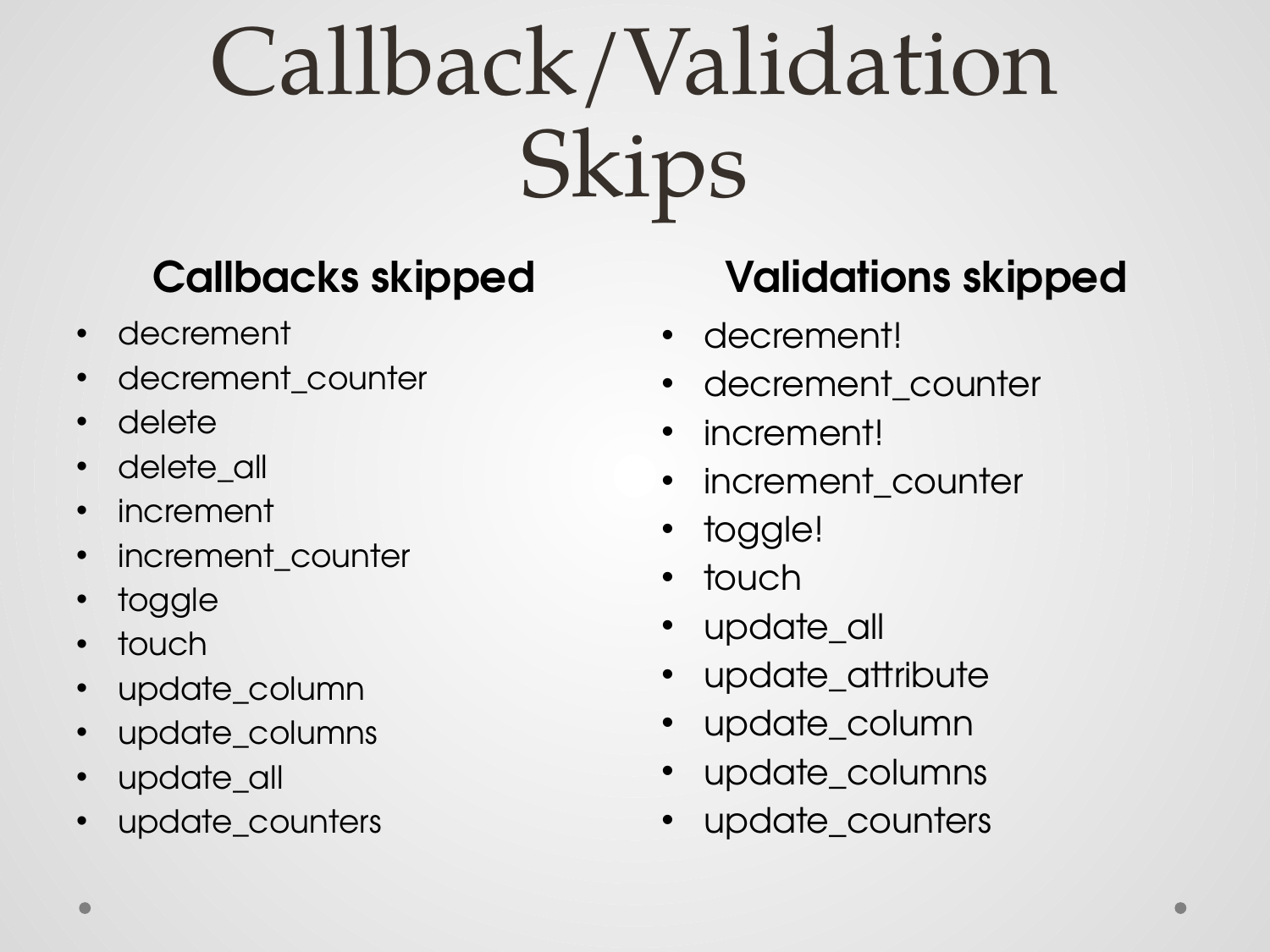

# Callback/Validation Skips
Callbacks skipped
Validations skipped
decrement
decrement_counter
delete
delete_all
increment
increment_counter
toggle
touch
update_column
update_columns
update_all
update_counters
decrement!
decrement_counter
increment!
increment_counter
toggle!
touch
update_all
update_attribute
update_column
update_columns
update_counters